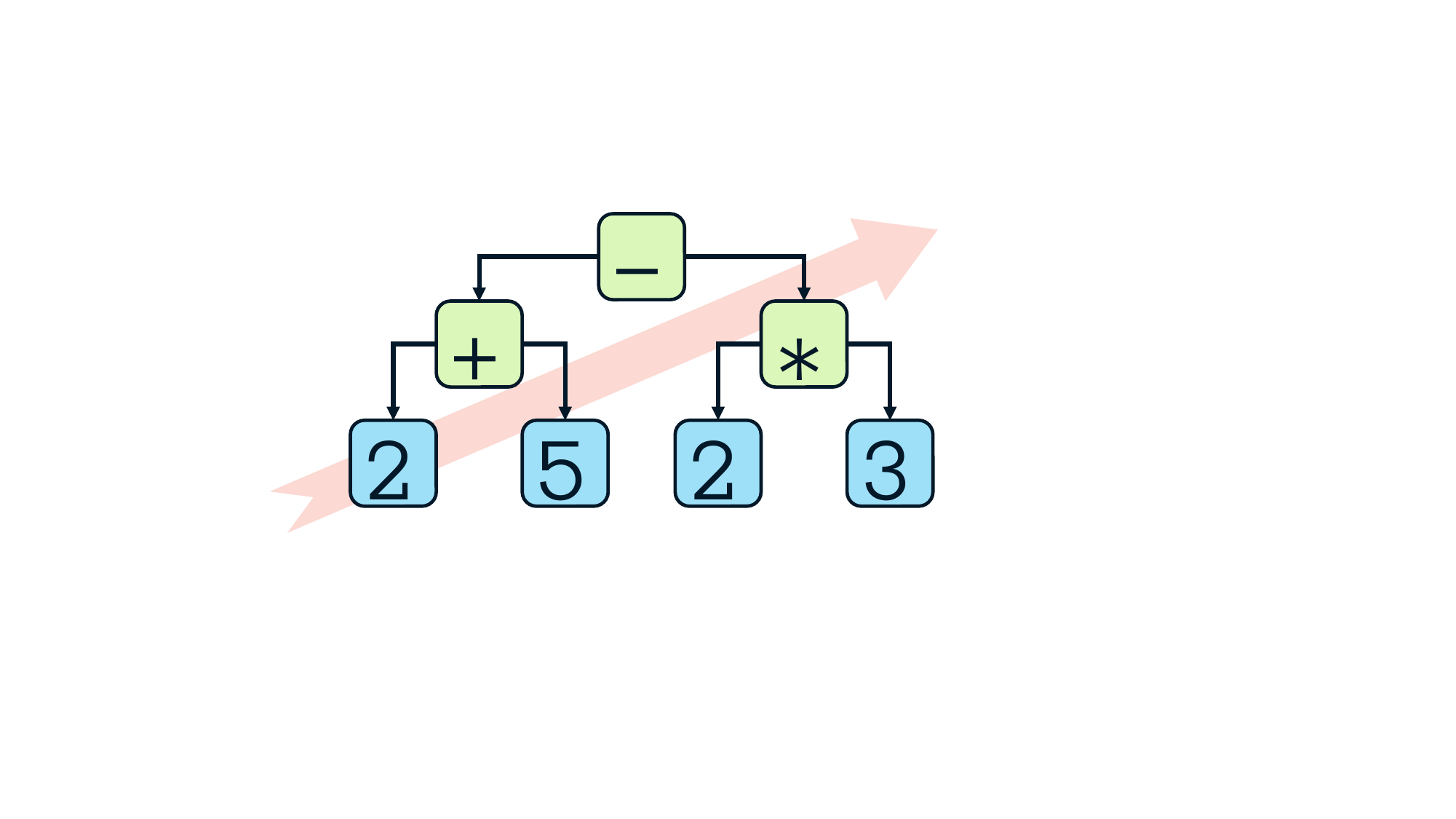

-
+
*

2
5
2
3